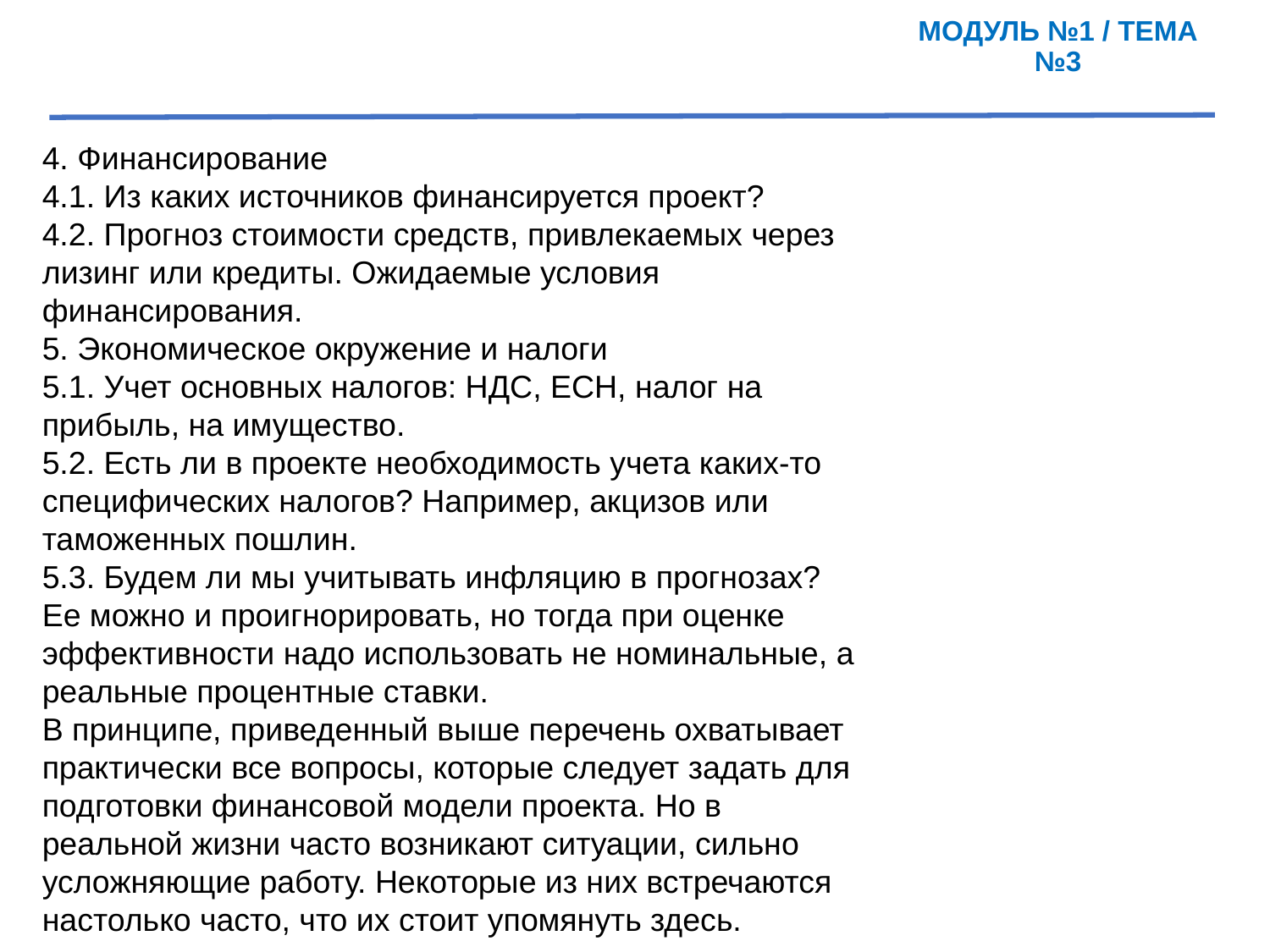

МОДУЛЬ №1 / ТЕМА №3
4. Финансирование
4.1. Из каких источников финансируется проект?
4.2. Прогноз стоимости средств, привлекаемых через лизинг или кредиты. Ожидаемые условия финансирования.
5. Экономическое окружение и налоги
5.1. Учет основных налогов: НДС, ЕСН, налог на прибыль, на имущество.
5.2. Есть ли в проекте необходимость учета каких-то специфических налогов? Например, акцизов или таможенных пошлин.
5.3. Будем ли мы учитывать инфляцию в прогнозах? Ее можно и проигнорировать, но тогда при оценке эффективности надо использовать не номинальные, а реальные процентные ставки.
В принципе, приведенный выше перечень охватывает практически все вопросы, которые следует задать для подготовки финансовой модели проекта. Но в реальной жизни часто возникают ситуации, сильно усложняющие работу. Некоторые из них встречаются настолько часто, что их стоит упомянуть здесь.